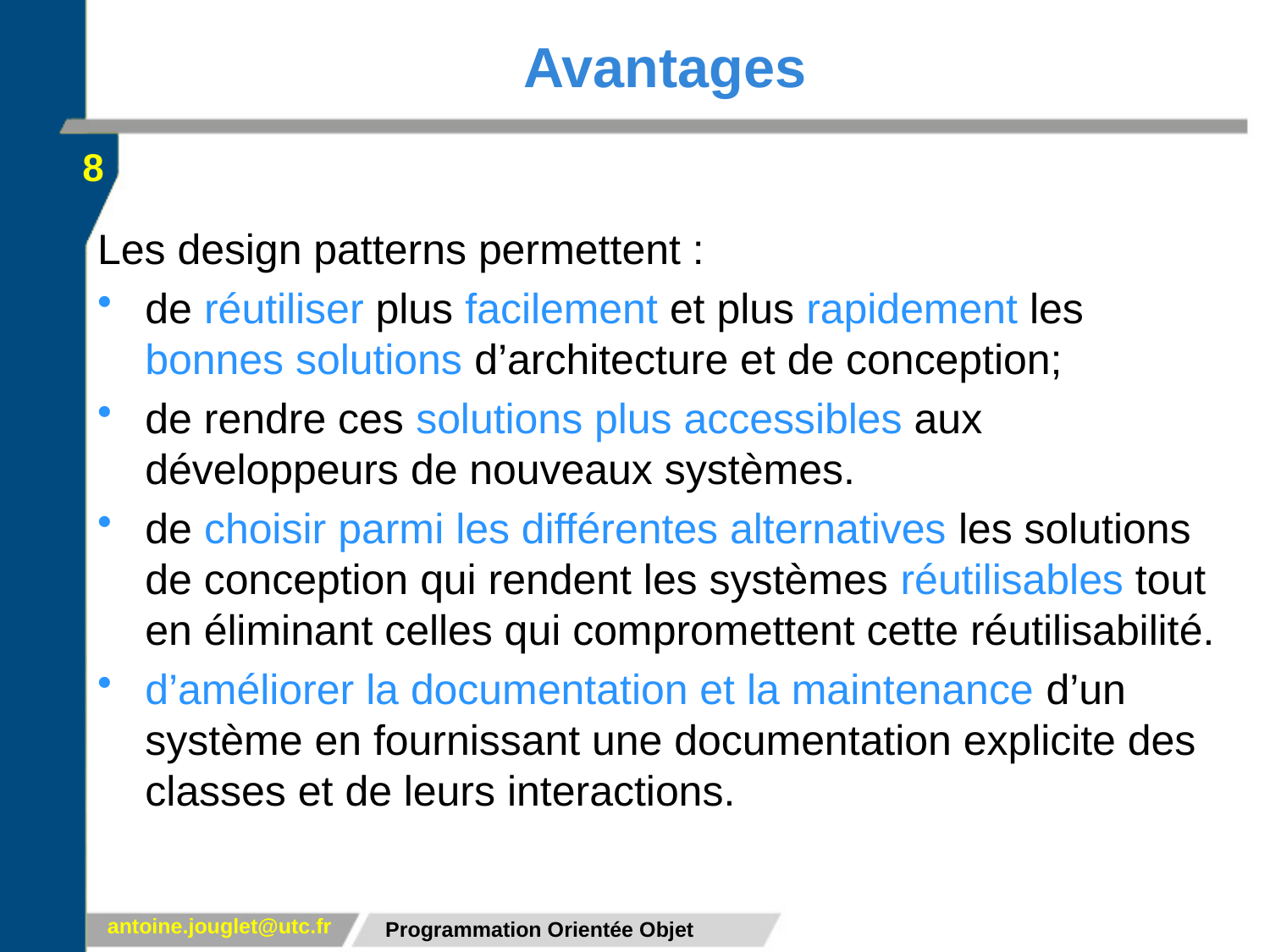

# Avantages
8
Les design patterns permettent :
de réutiliser plus facilement et plus rapidement les bonnes solutions d’architecture et de conception;
de rendre ces solutions plus accessibles aux développeurs de nouveaux systèmes.
de choisir parmi les différentes alternatives les solutions de conception qui rendent les systèmes réutilisables tout en éliminant celles qui compromettent cette réutilisabilité.
d’améliorer la documentation et la maintenance d’un système en fournissant une documentation explicite des classes et de leurs interactions.